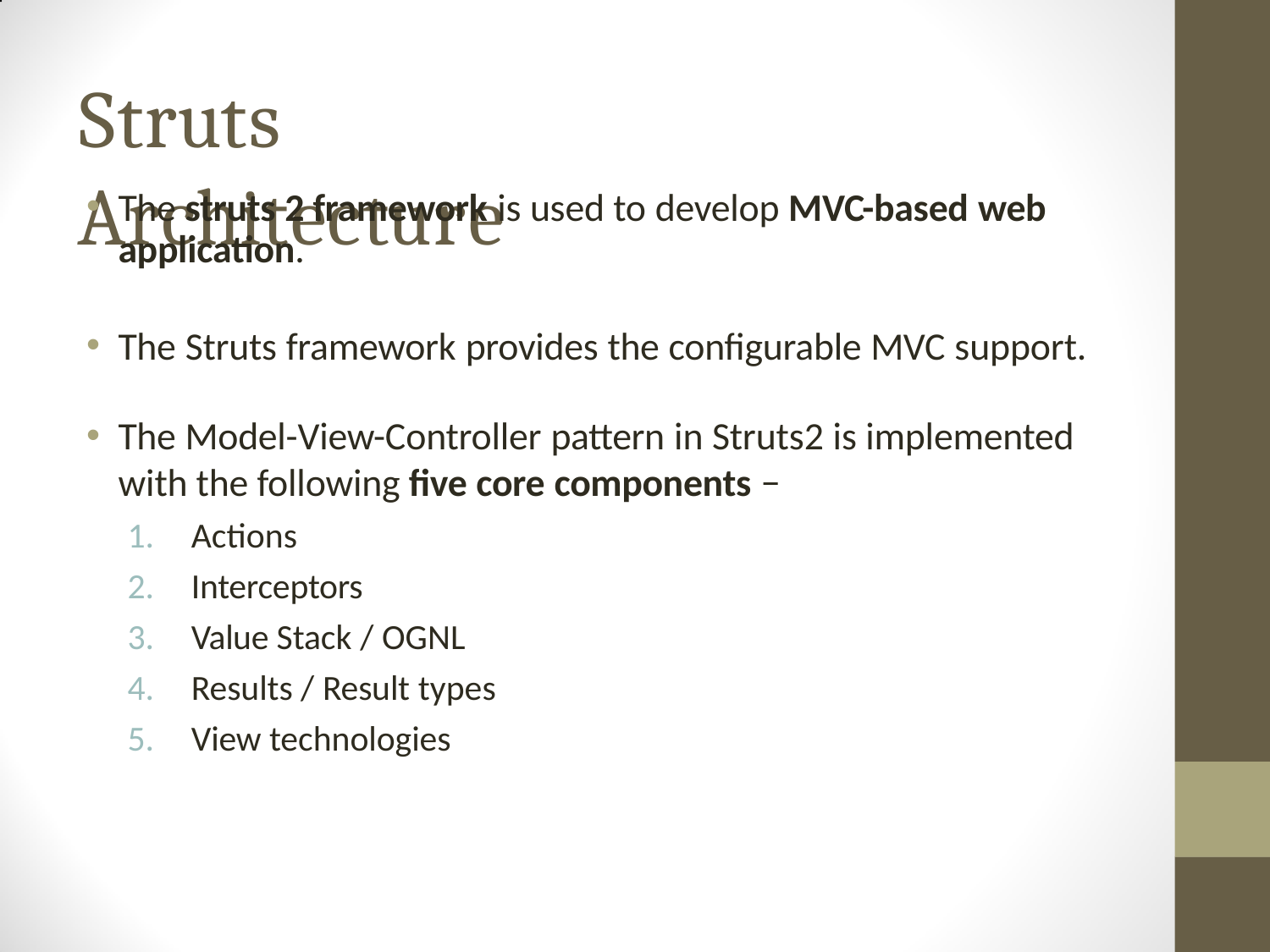

# Struts Architecture
The struts 2 framework is used to develop MVC-based web  application.

The Struts framework provides the configurable MVC support.

The Model-View-Controller pattern in Struts2 is implemented  with the following five core components −
Actions
Interceptors
Value Stack / OGNL
Results / Result types
View technologies